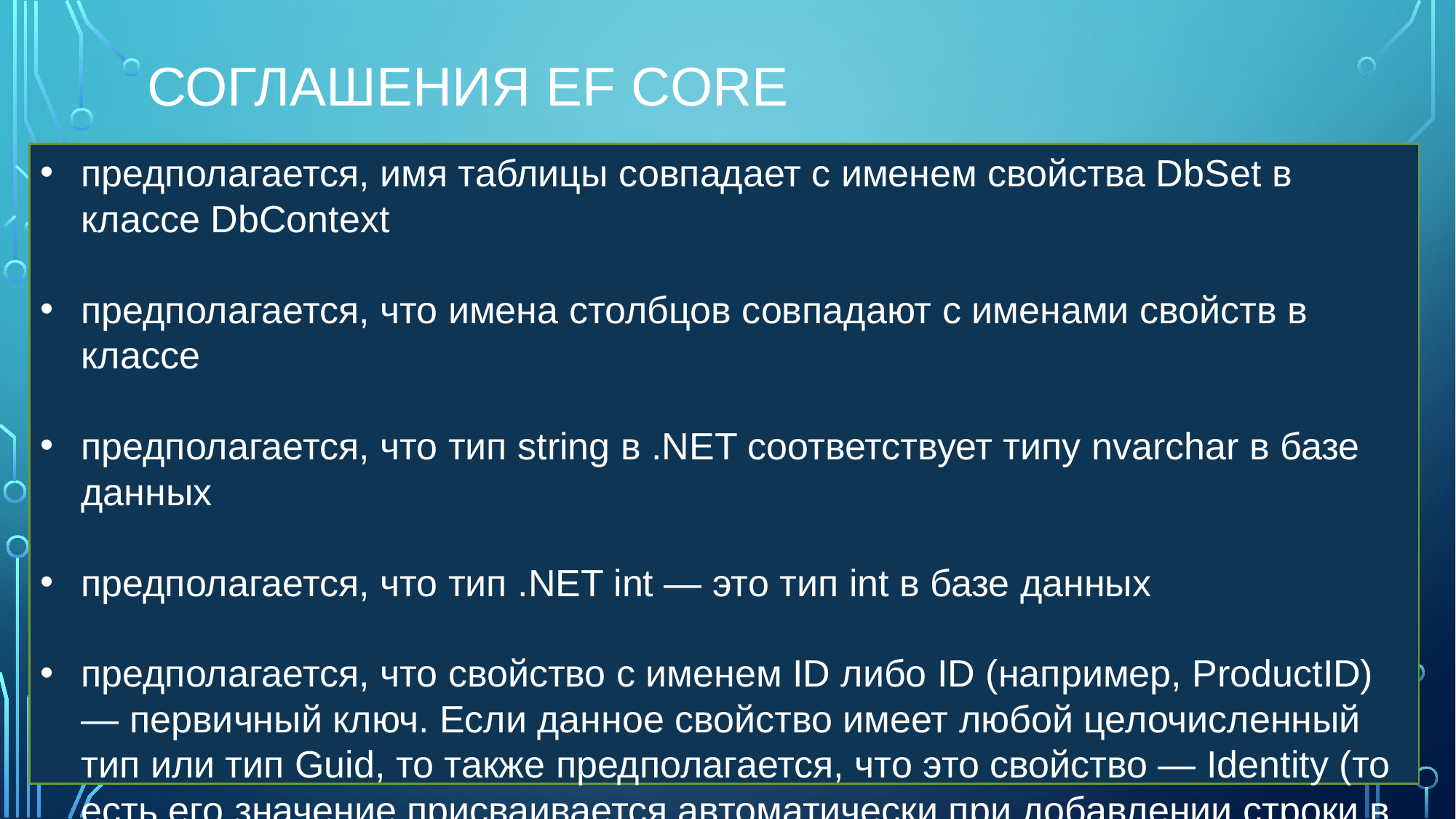

# Соглашения EF CORE

предполагается, имя таблицы совпадает с именем свойства DbSet в классе DbContext

предполагается, что имена столбцов совпадают с именами свойств в классе

предполагается, что тип string в .NET соответствует типу nvarchar в базе данных

предполагается, что тип .NET int — это тип int в базе данных

предполагается, что свойство с именем ID либо ID (например, ProductID) — первичный ключ. Если данное свойство имеет любой целочисленный тип или тип Guid, то также предполагается, что это свойство — Identity (то есть его значение присваивается автоматически при добавлении строки в базу данных).